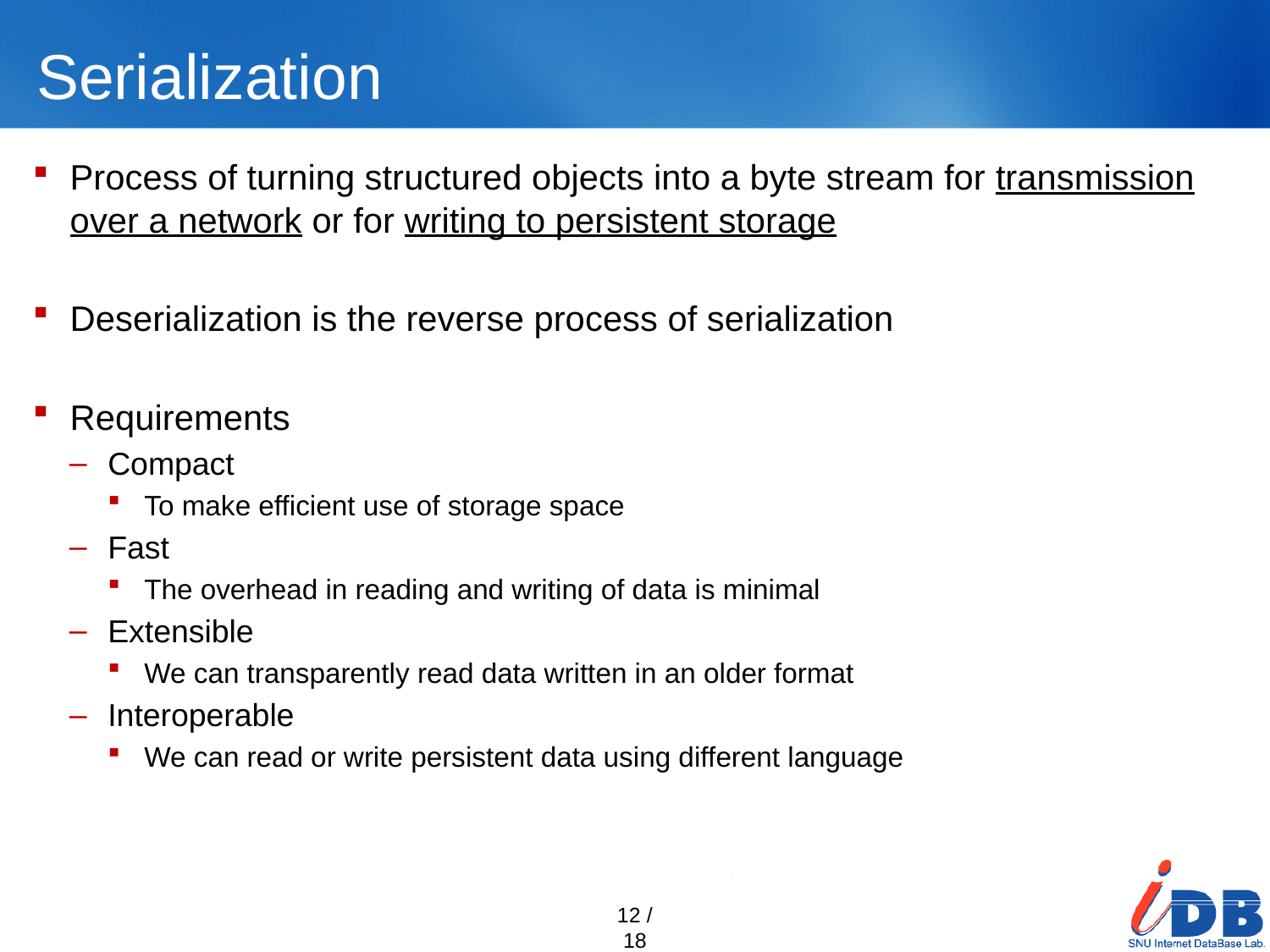

# Serialization
Process of turning structured objects into a byte stream for transmission over a network or for writing to persistent storage

Deserialization is the reverse process of serialization

Requirements
Compact
To make efficient use of storage space
Fast
The overhead in reading and writing of data is minimal
Extensible
We can transparently read data written in an older format
Interoperable
We can read or write persistent data using different language
12 / 18